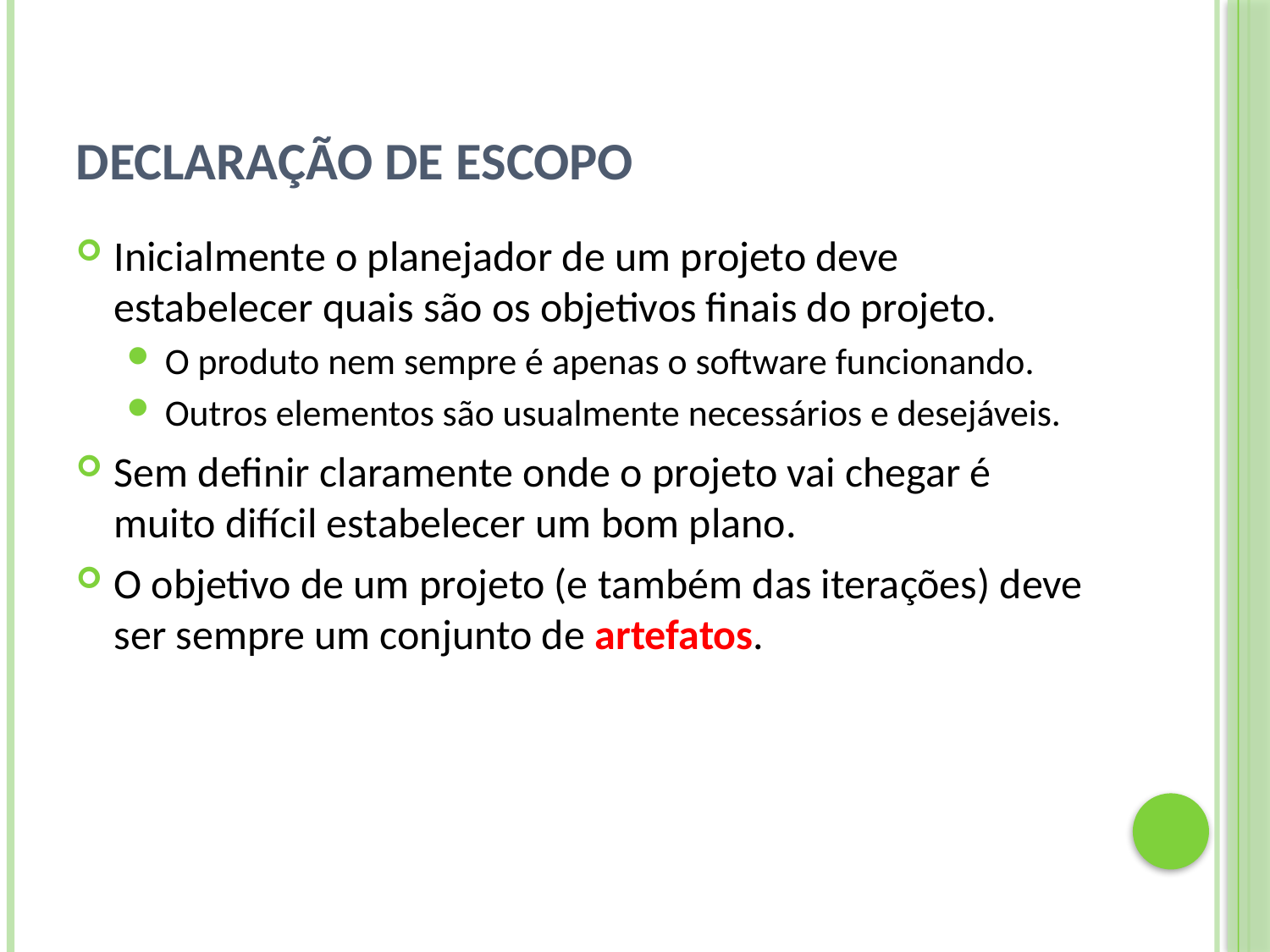

# Declaração de Escopo
Inicialmente o planejador de um projeto deve estabelecer quais são os objetivos finais do projeto.
O produto nem sempre é apenas o software funcionando.
Outros elementos são usualmente necessários e desejáveis.
Sem definir claramente onde o projeto vai chegar é muito difícil estabelecer um bom plano.
O objetivo de um projeto (e também das iterações) deve ser sempre um conjunto de artefatos.